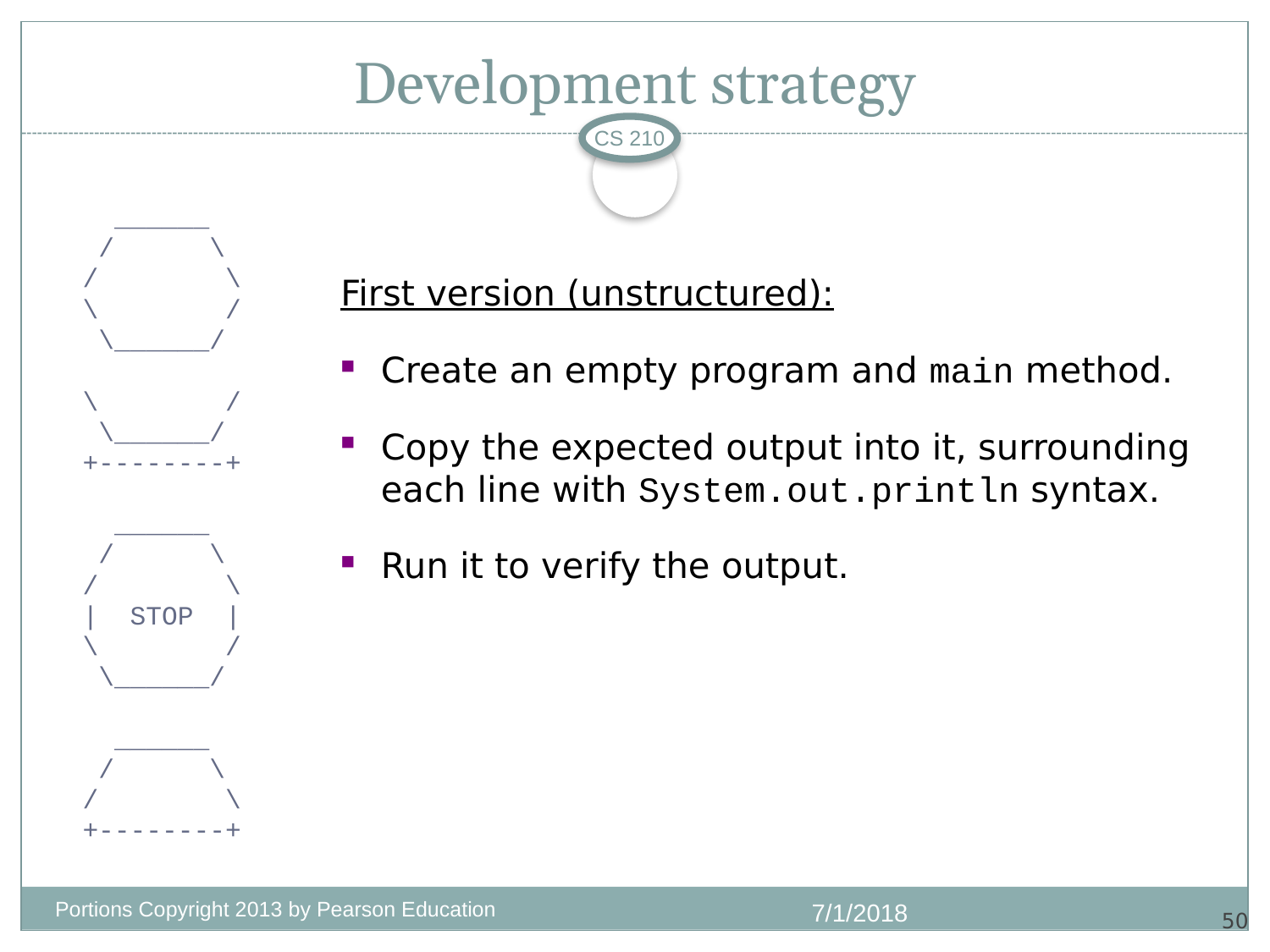

# Development strategy
CS 210

  ______
 /      \
/        \
\        /
 \______/

\        /
 \______/
+--------+

  ______
 /      \
/        \
|  STOP  |
\        /
 \______/

  ______
 /      \
/        \
+--------+
First version (unstructured):

Create an empty program and main method.

Copy the expected output into it, surrounding each line with System.out.println syntax.

Run it to verify the output.
Portions Copyright 2013 by Pearson Education
7/1/2018